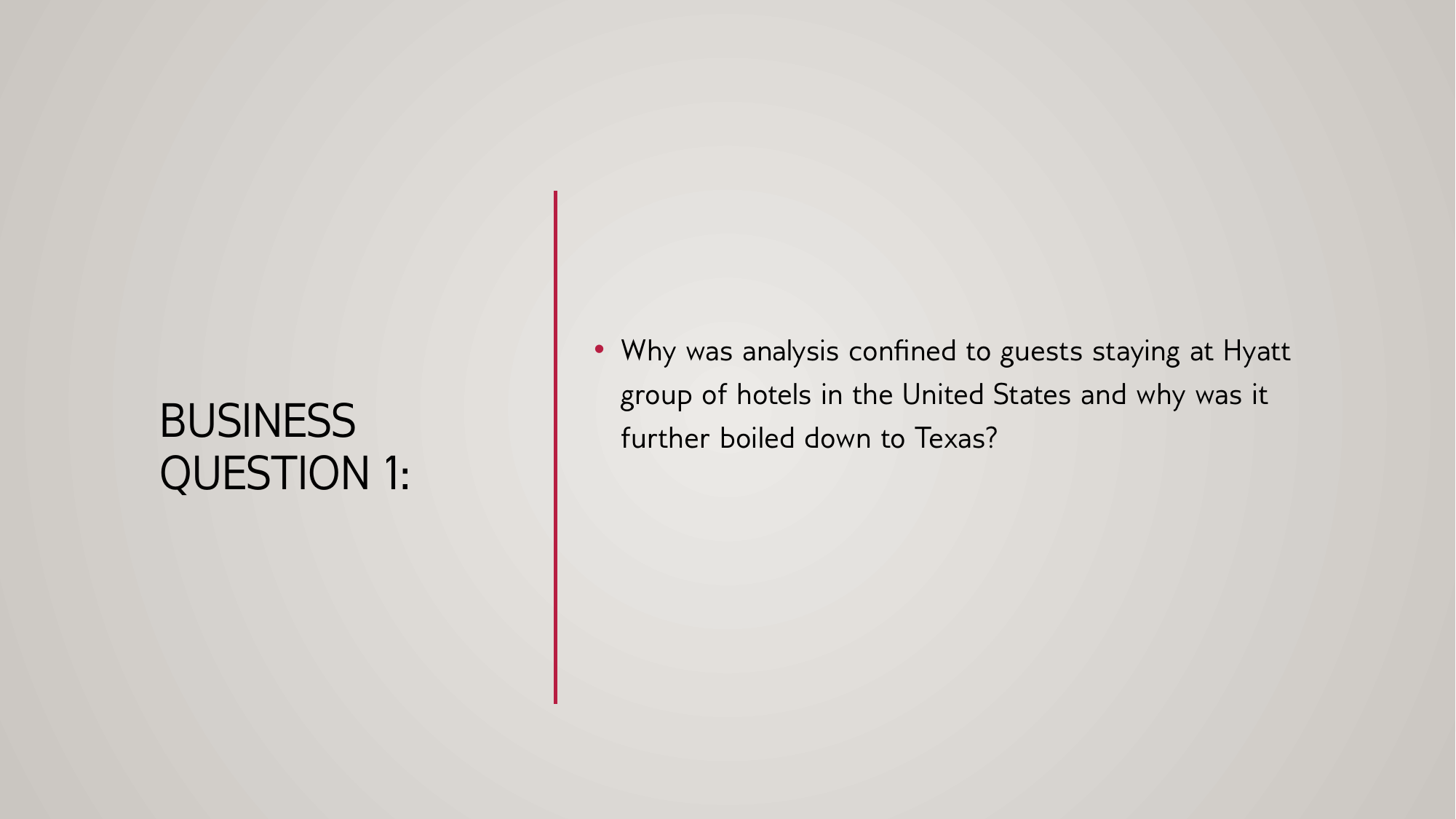

# Business question 1:
Why was analysis confined to guests staying at Hyatt group of hotels in the United States and why was it further boiled down to Texas?